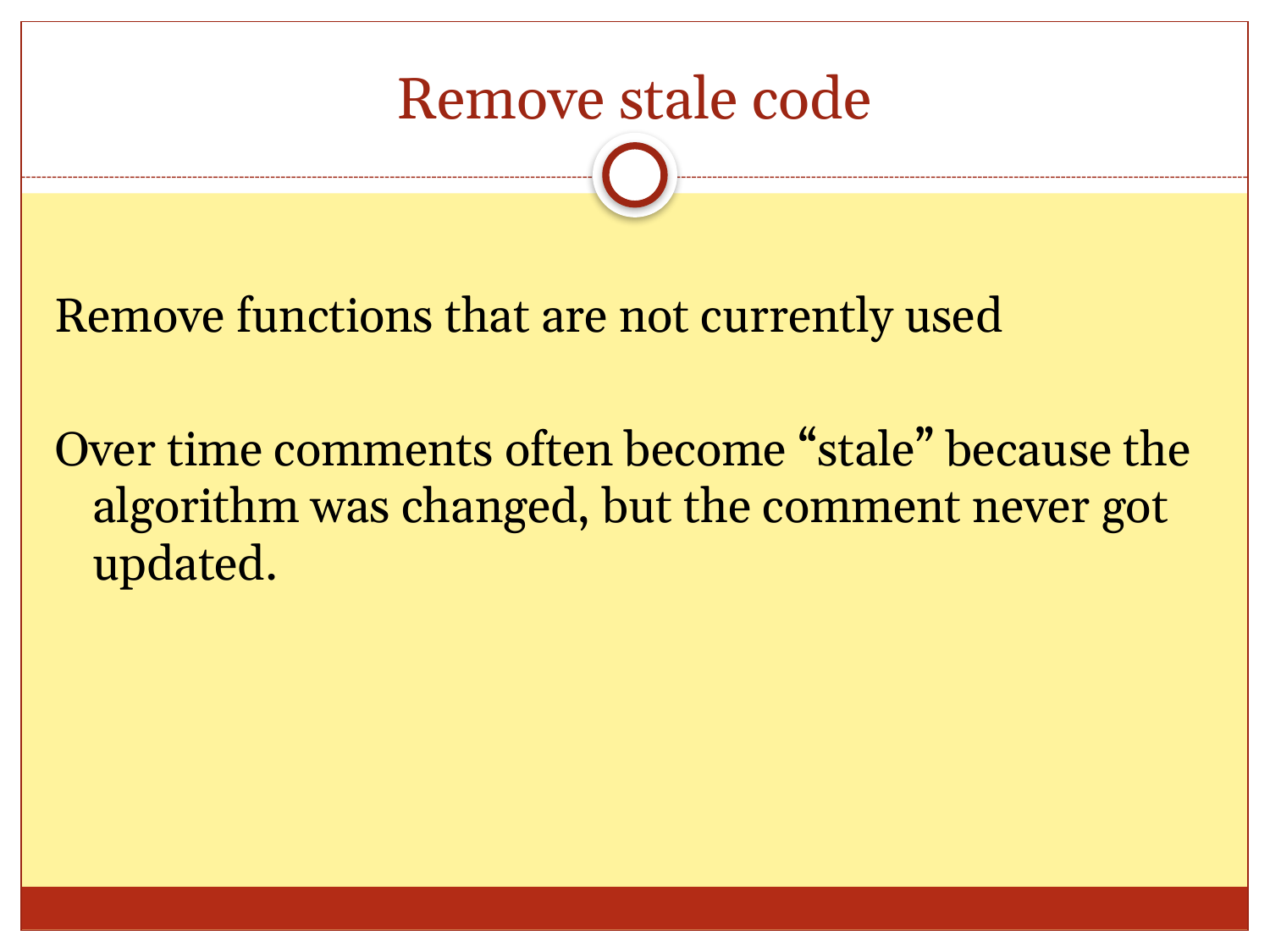

# Remove stale code

Remove functions that are not currently used

Over time comments often become “stale” because the algorithm was changed, but the comment never got updated.